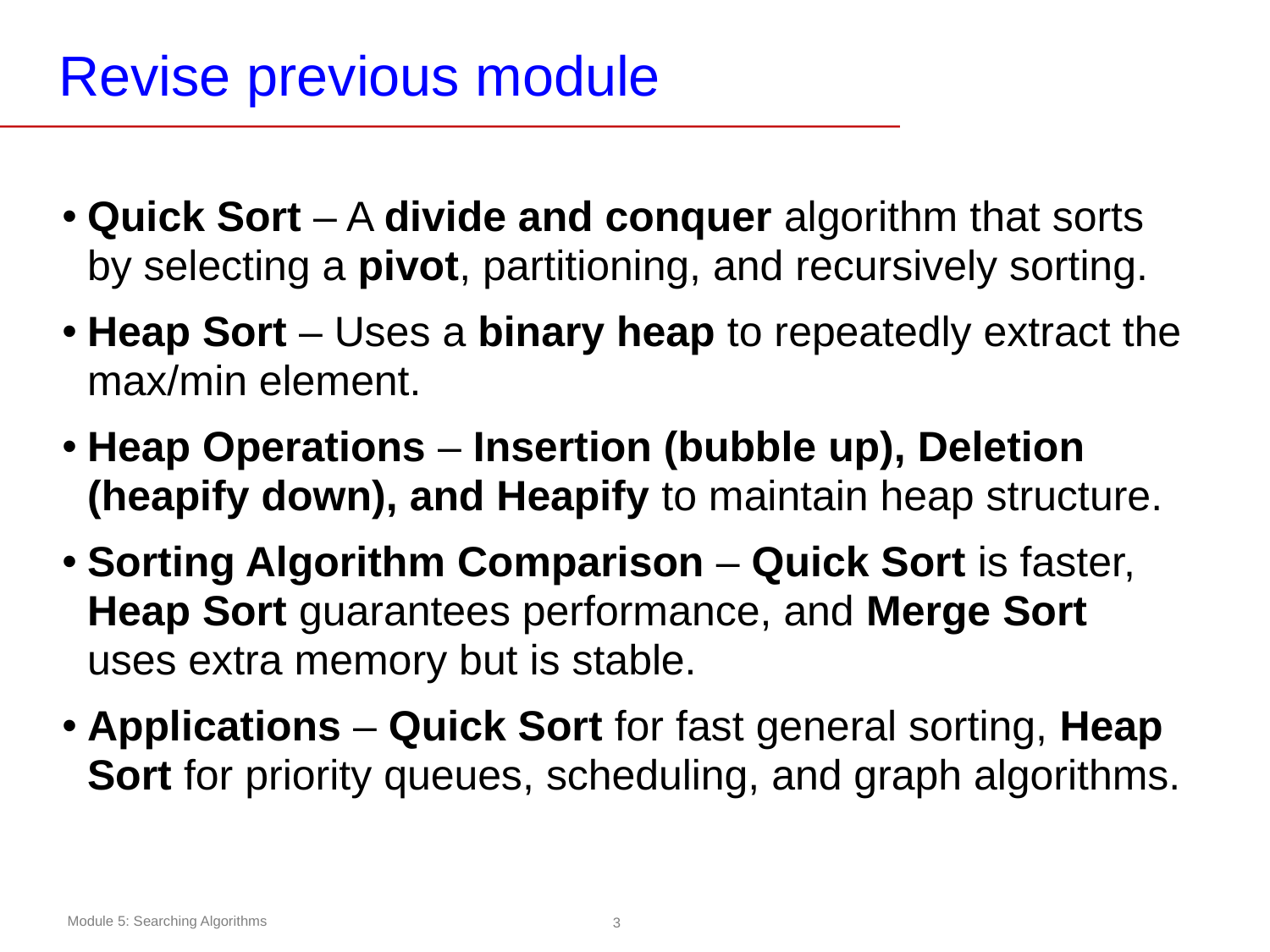

# Revise previous module
Quick Sort – A divide and conquer algorithm that sorts by selecting a pivot, partitioning, and recursively sorting.
Heap Sort – Uses a binary heap to repeatedly extract the max/min element.
Heap Operations – Insertion (bubble up), Deletion (heapify down), and Heapify to maintain heap structure.
Sorting Algorithm Comparison – Quick Sort is faster, Heap Sort guarantees performance, and Merge Sort uses extra memory but is stable.
Applications – Quick Sort for fast general sorting, Heap Sort for priority queues, scheduling, and graph algorithms.